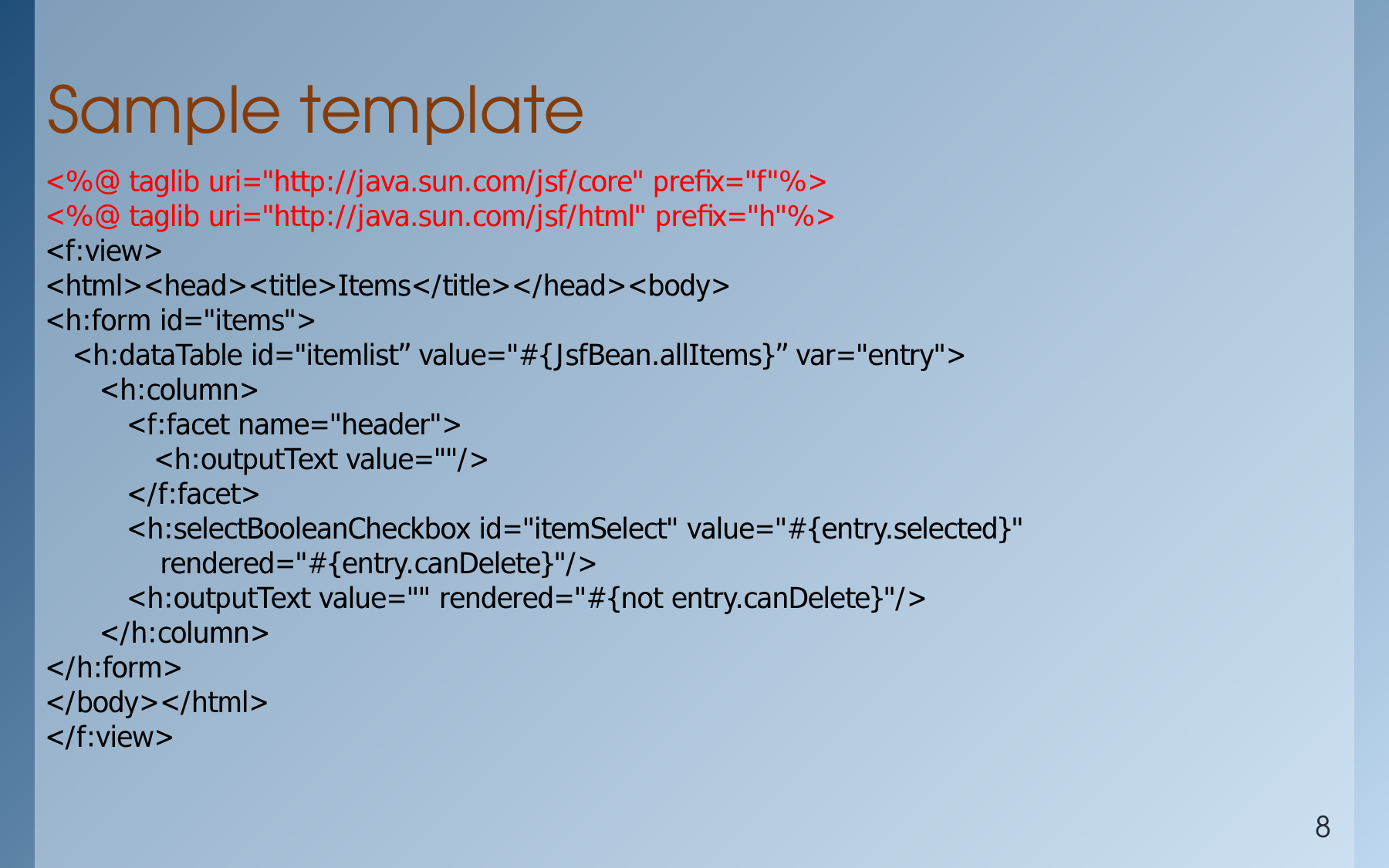

# Sample template
<%@ taglib uri="http://java.sun.com/jsf/core" prefix="f"%>
<%@ taglib uri="http://java.sun.com/jsf/html" prefix="h"%>
<f:view>
<html><head><title>Items</title></head><body>
<h:form id="items">
   <h:dataTable id="itemlist” value="#{JsfBean.allItems}” var="entry">
      <h:column>
         <f:facet name="header">
            <h:outputText value=""/>
         </f:facet>
         <h:selectBooleanCheckbox id="itemSelect" value="#{entry.selected}"
	rendered="#{entry.canDelete}"/>
         <h:outputText value="" rendered="#{not entry.canDelete}"/>
      </h:column>
</h:form>
</body></html>
</f:view>
8